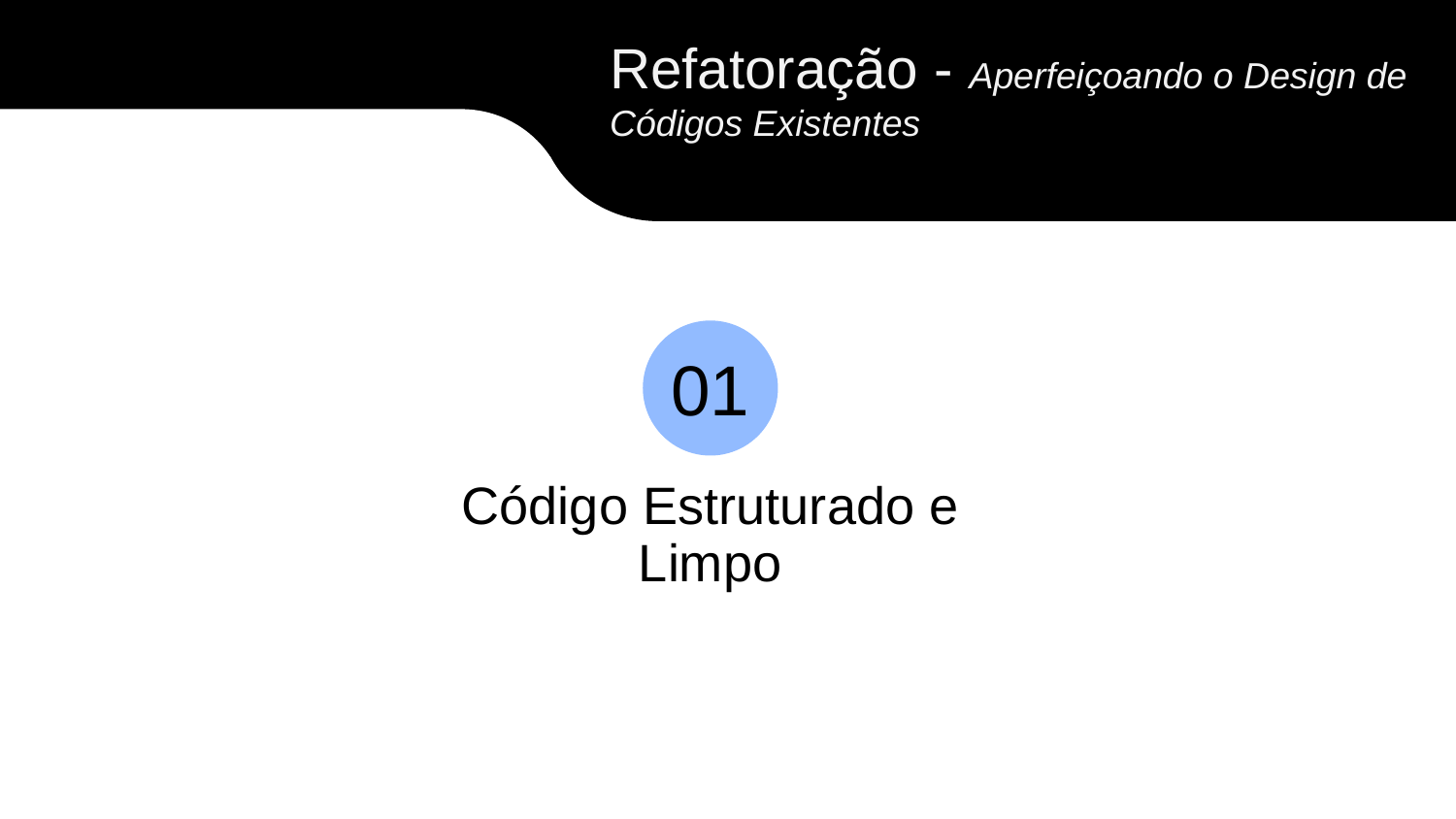

Refatoração - Aperfeiçoando o Design de Códigos Existentes

01
Código Estruturado e Limpo